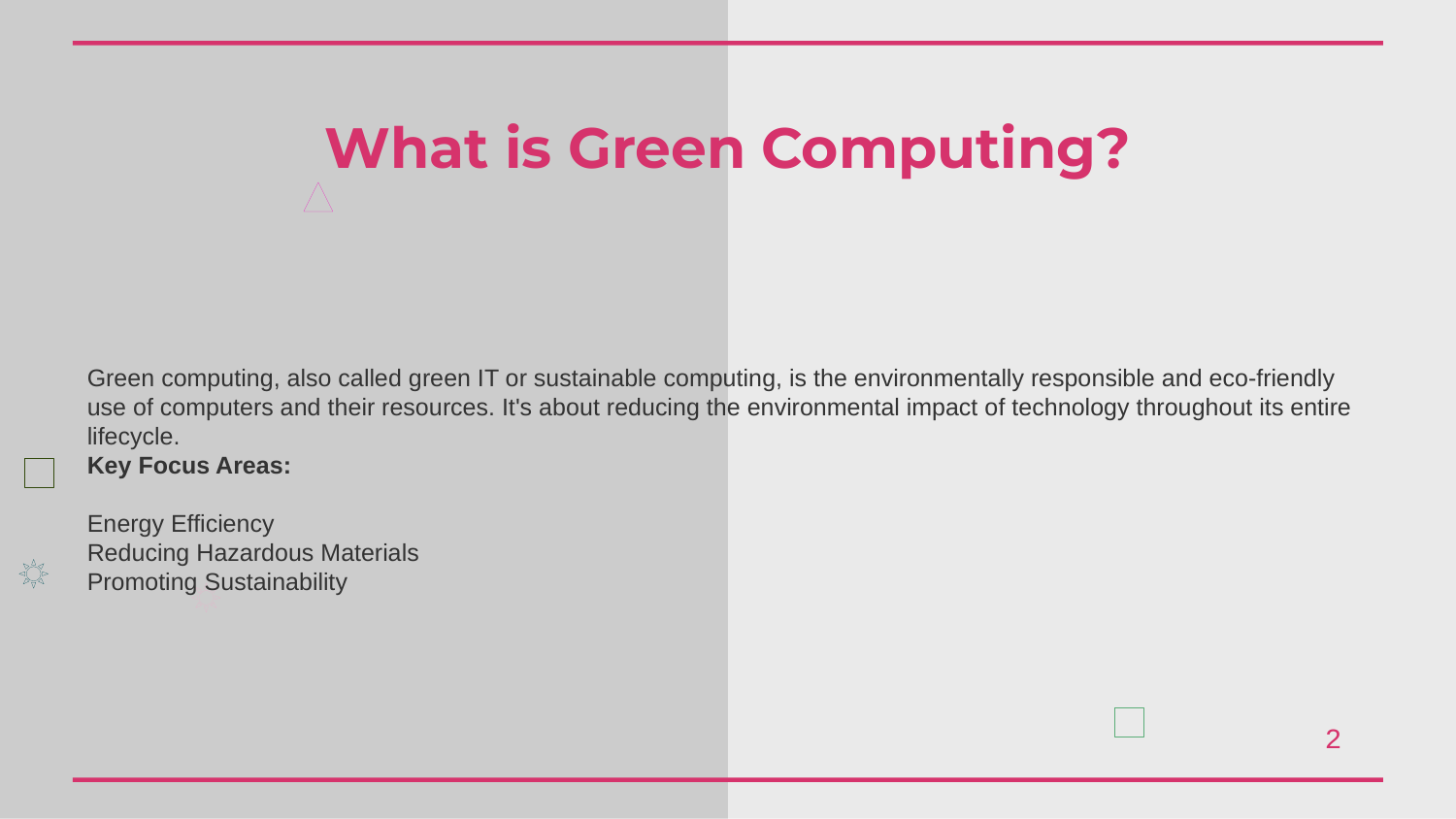

What is Green Computing?

Green computing, also called green IT or sustainable computing, is the environmentally responsible and eco-friendly use of computers and their resources. It's about reducing the environmental impact of technology throughout its entire lifecycle.
Key Focus Areas:

Energy Efficiency
Reducing Hazardous Materials
Promoting Sustainability

2